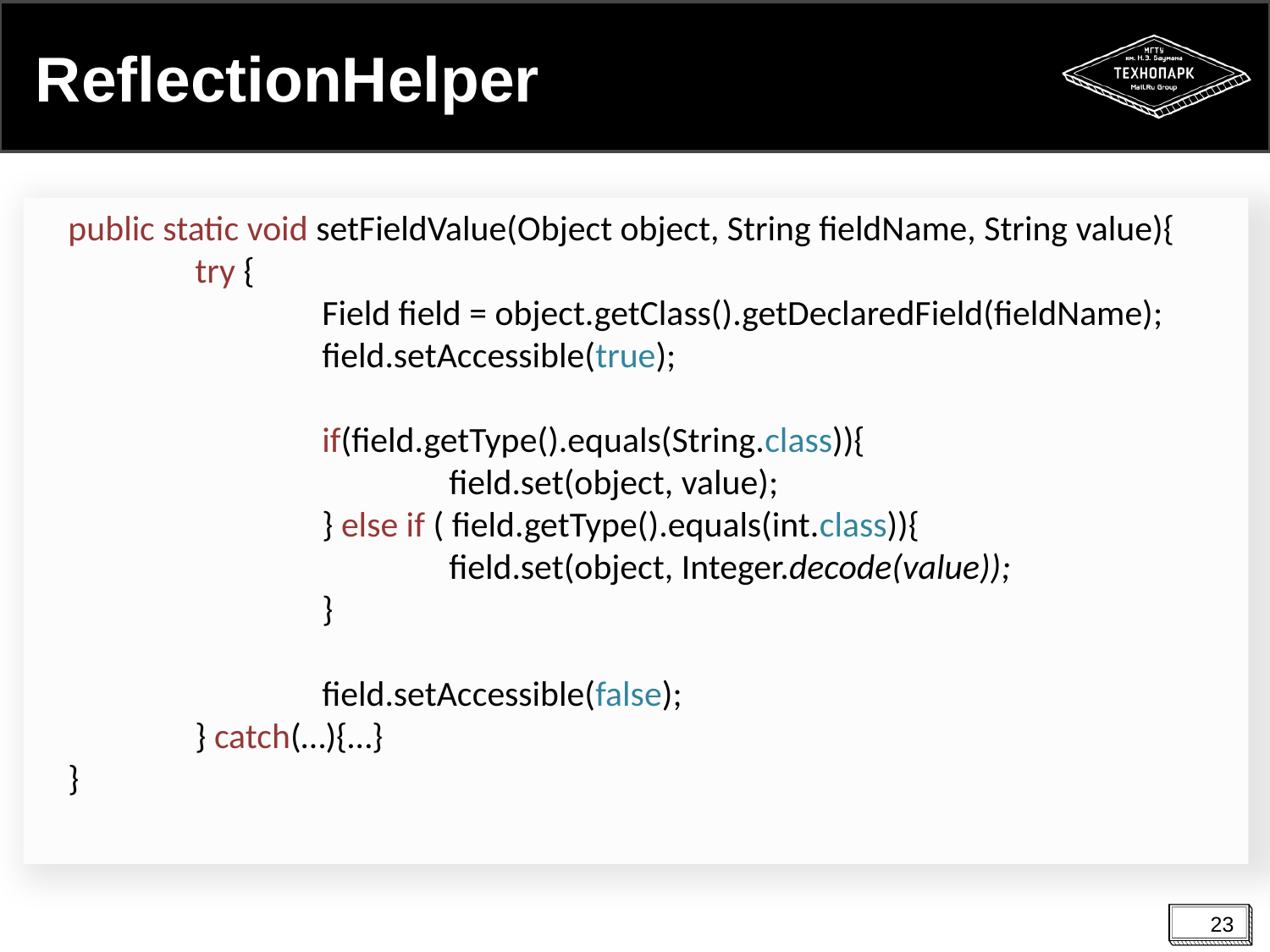

# ReflectionHelper

public static void setFieldValue(Object object, String fieldName, String value){
	try {
		Field field = object.getClass().getDeclaredField(fieldName);
		field.setAccessible(true);

		if(field.getType().equals(String.class)){
			field.set(object, value);
		} else if ( field.getType().equals(int.class)){
			field.set(object, Integer.decode(value));
		}

		field.setAccessible(false);
	} catch(…){…}
}
23